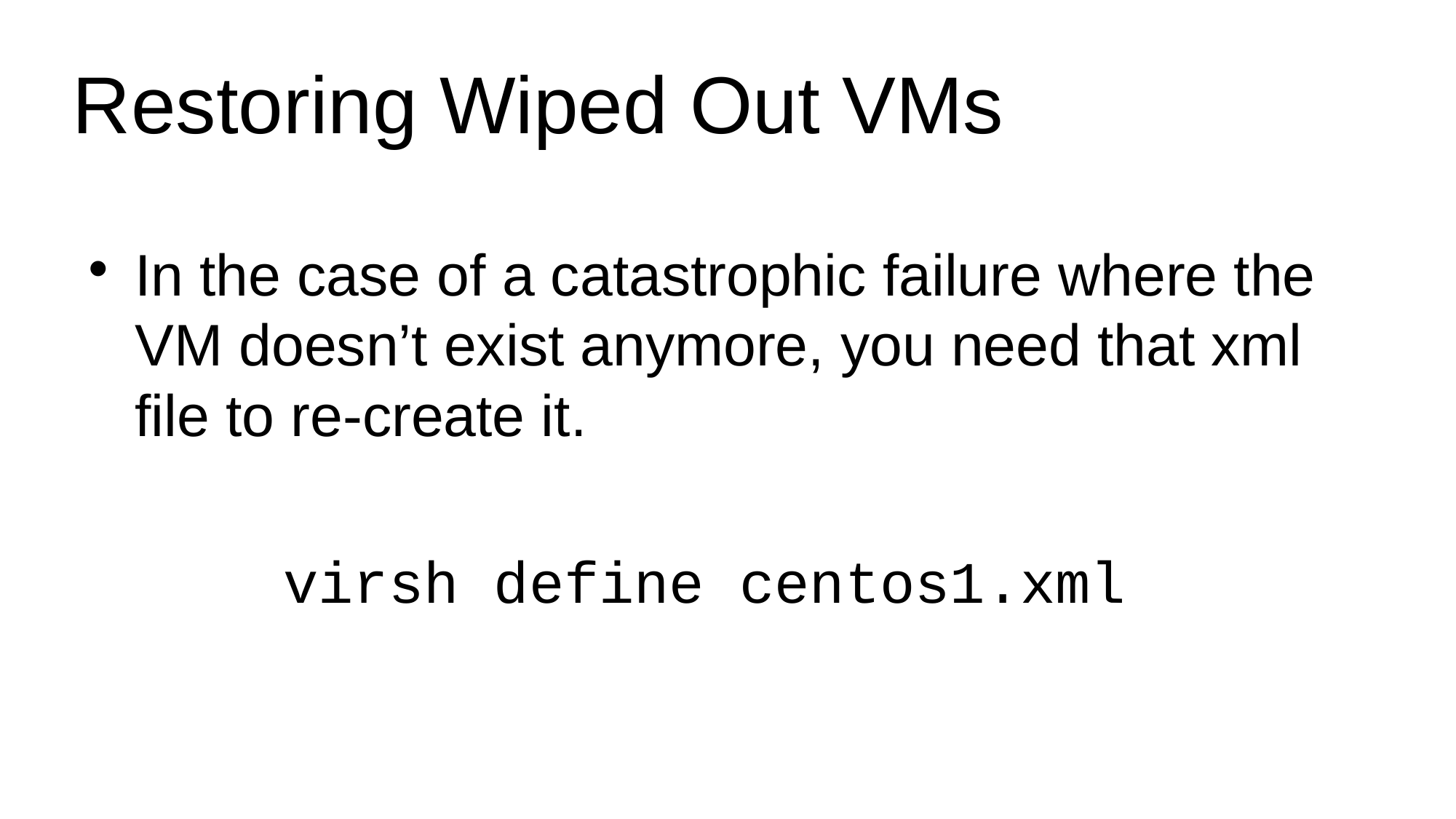

Restoring Wiped Out VMs
In the case of a catastrophic failure where the VM doesn’t exist anymore, you need that xml file to re-create it.

      virsh define centos1.xml